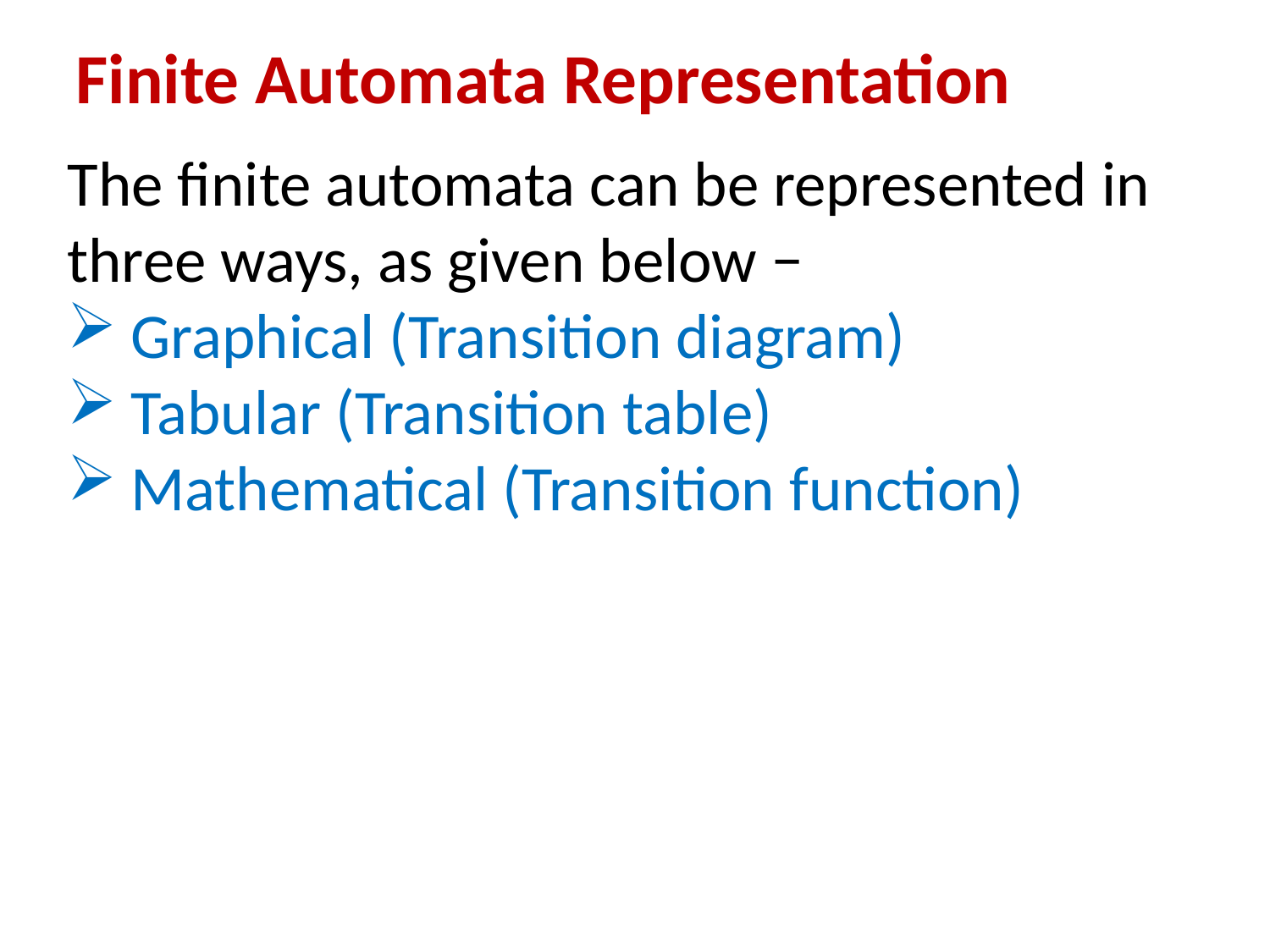

# Finite Automata Representation
The finite automata can be represented in three ways, as given below −
Graphical (Transition diagram)
Tabular (Transition table)
Mathematical (Transition function)